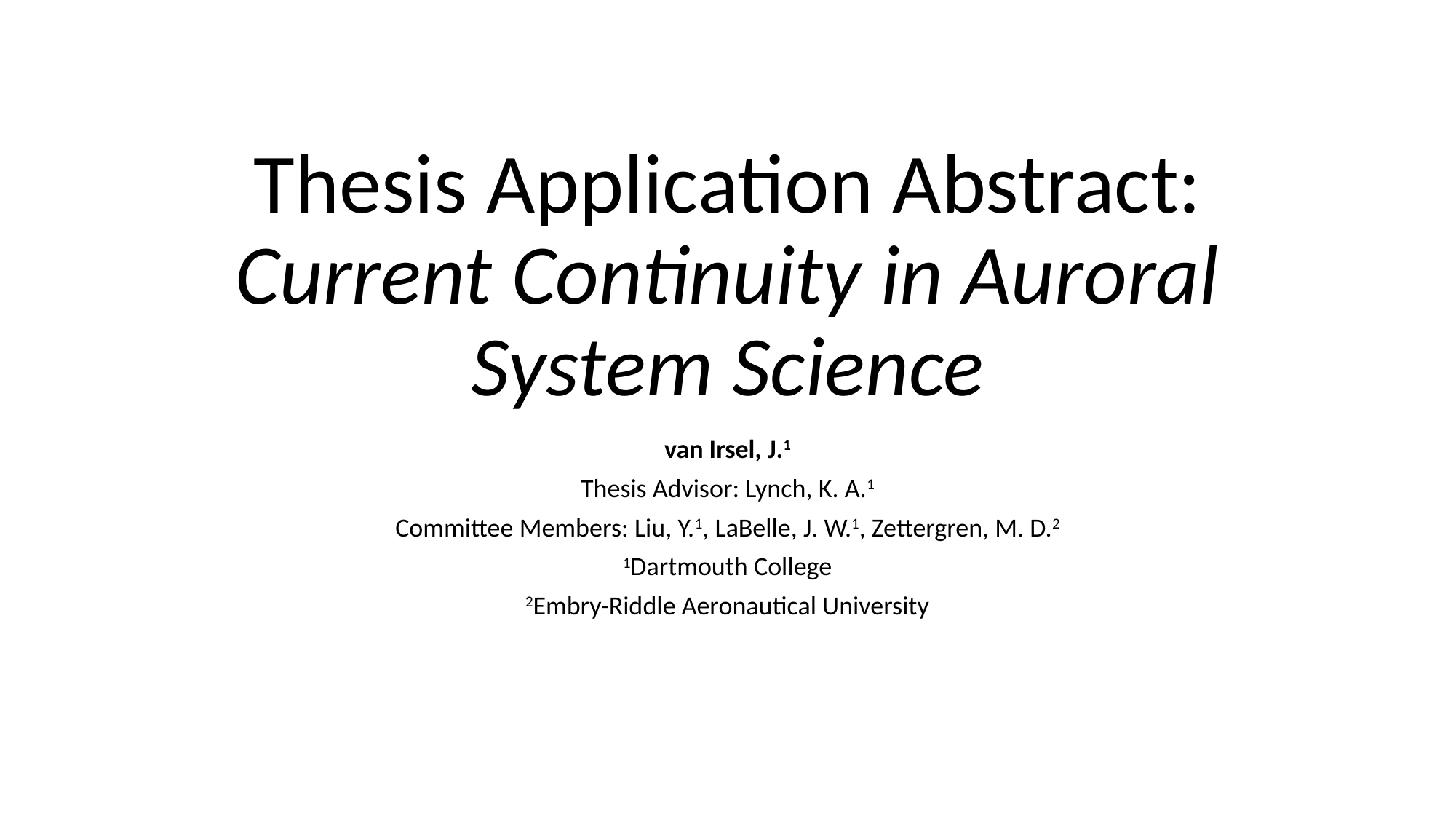

# Thesis Application Abstract: Current Continuity in Auroral System Science
van Irsel, J.1
Thesis Advisor: Lynch, K. A.1
Committee Members: Liu, Y.1, LaBelle, J. W.1, Zettergren, M. D.2
1Dartmouth College
2Embry-Riddle Aeronautical University